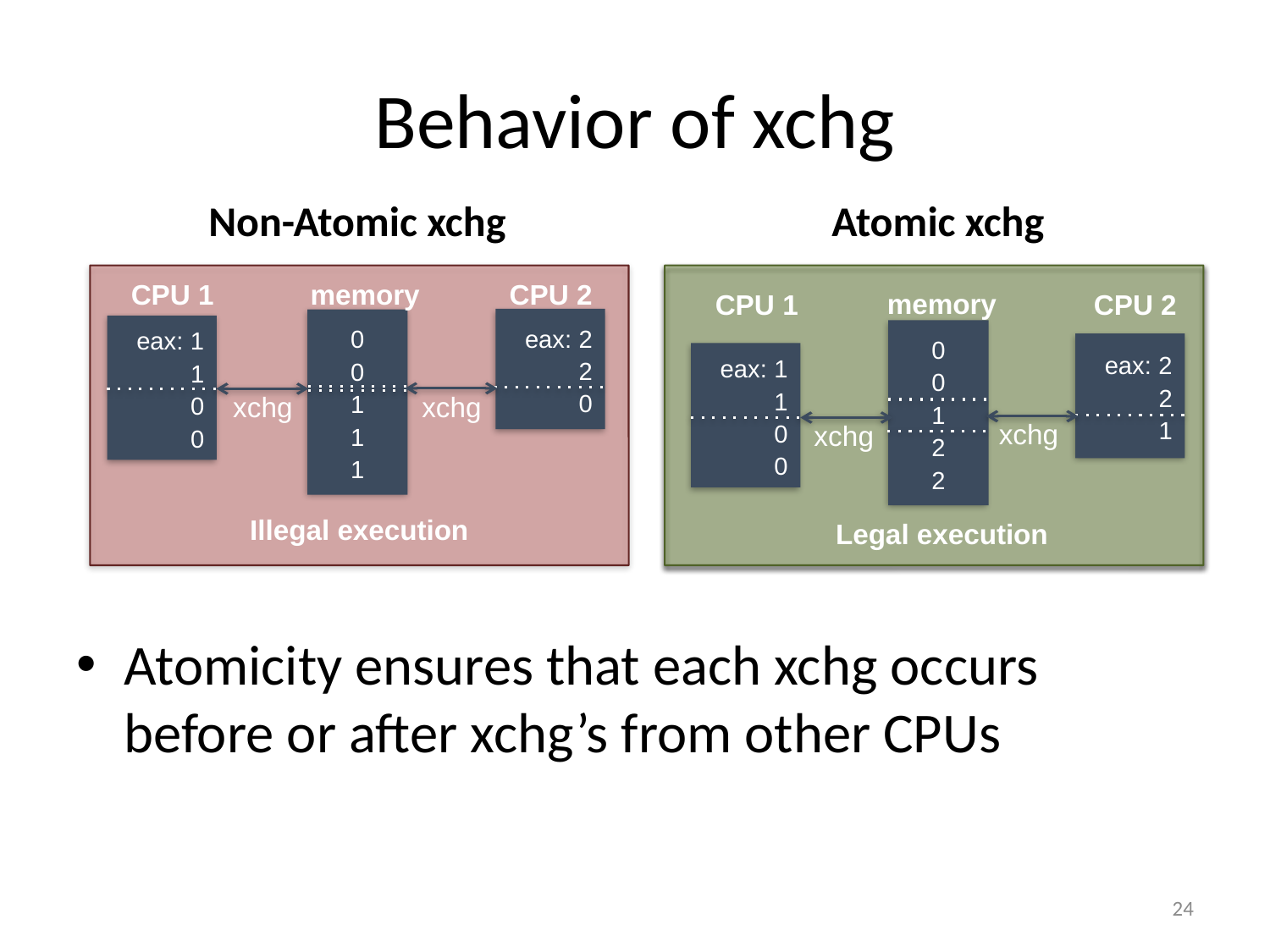

# Behavior of xchg
Atomic xchg
Non-Atomic xchg

CPU 1
memory
CPU 2
eax: 2
2
0
0
0
1
1
1
eax: 1
1
0
0
xchg
xchg
Illegal execution

memory
CPU 1
CPU 2
0
0
1
2
2
eax: 2
2
1
eax: 1
1
0
0
xchg
xchg
Legal execution
Atomicity ensures that each xchg occurs before or after xchg’s from other CPUs
24